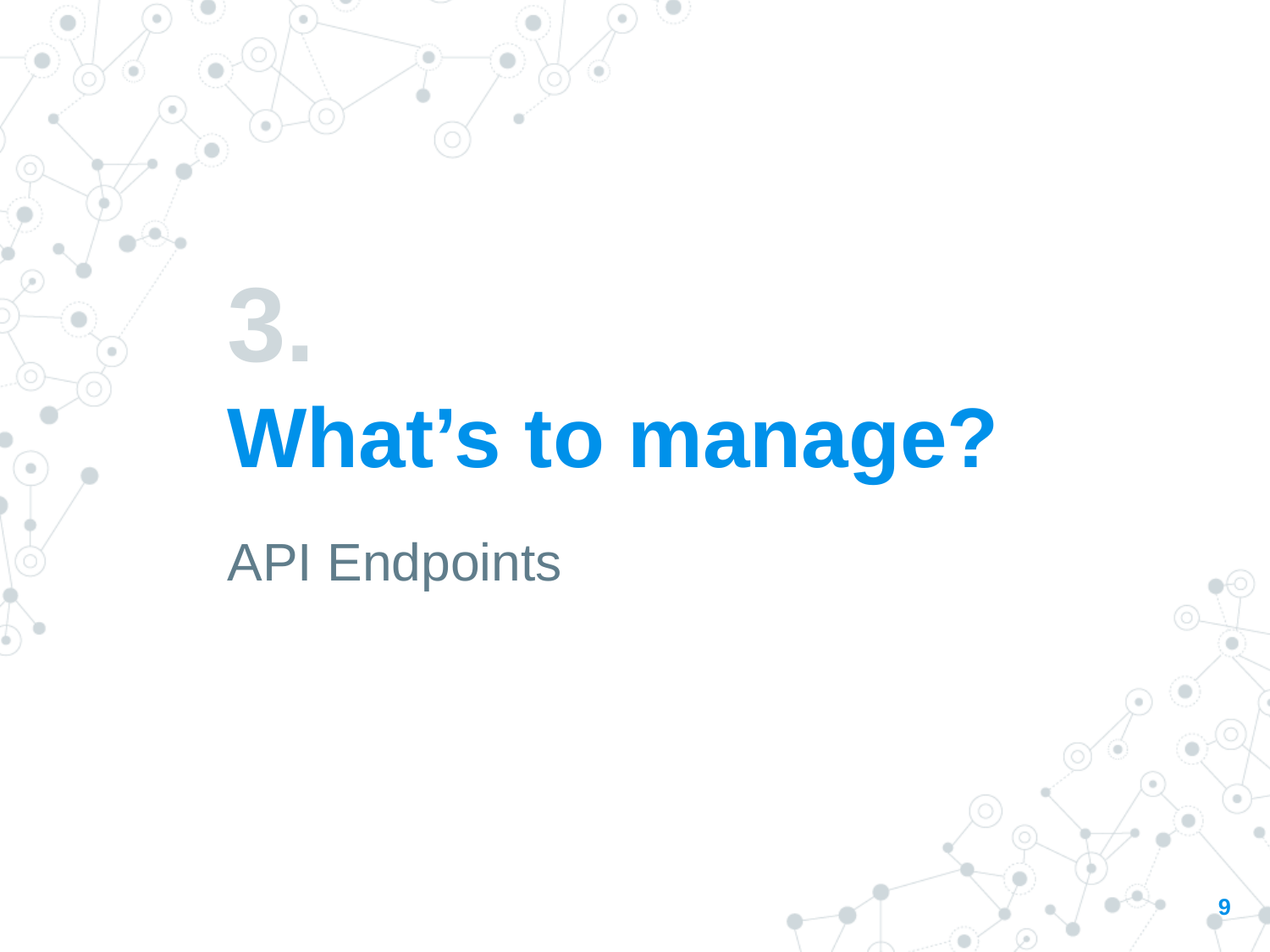

# 3.
What’s to manage?
API Endpoints
9